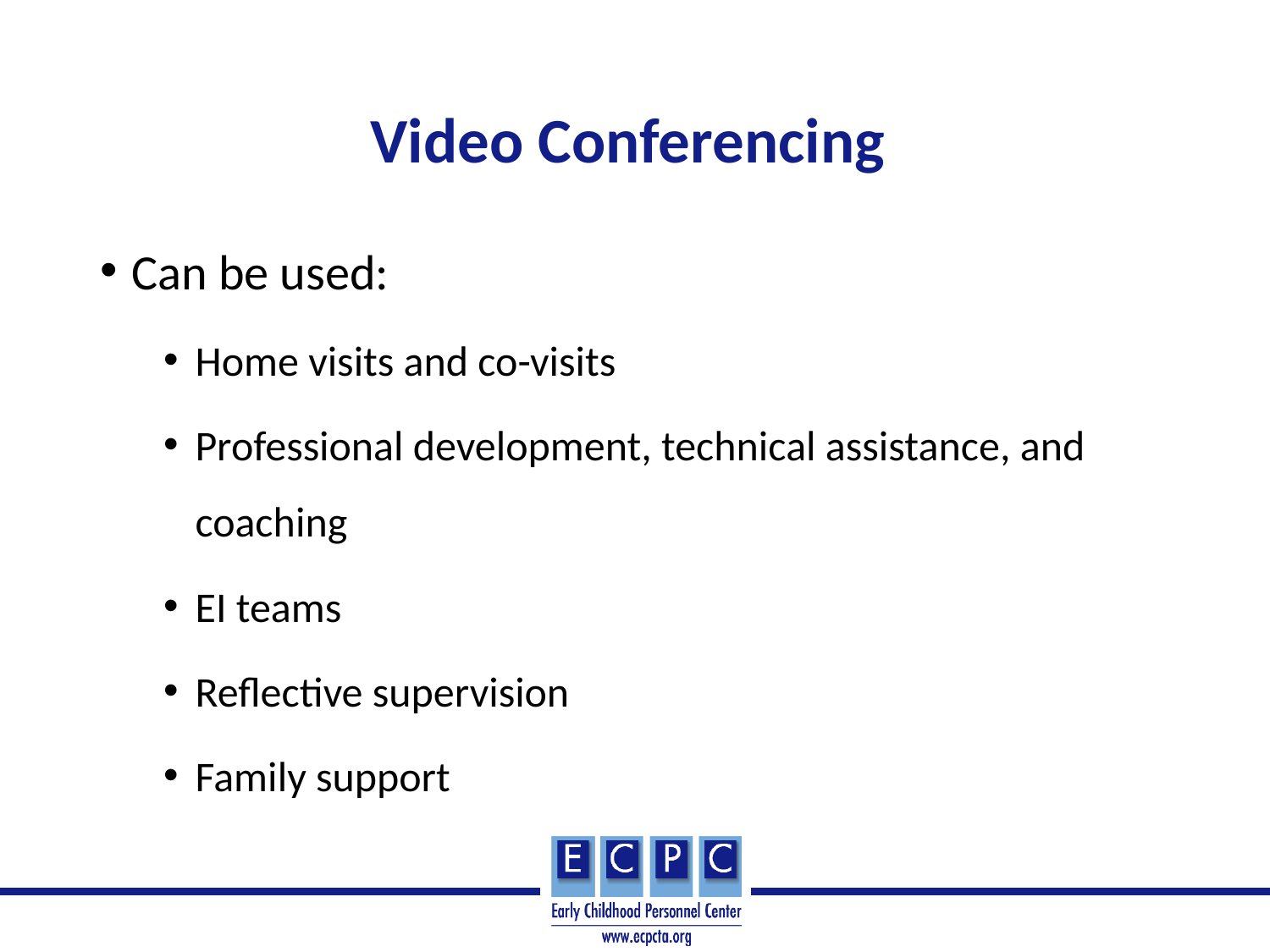

# Video Conferencing
Can be used:
Home visits and co-visits
Professional development, technical assistance, and coaching
EI teams
Reflective supervision
Family support